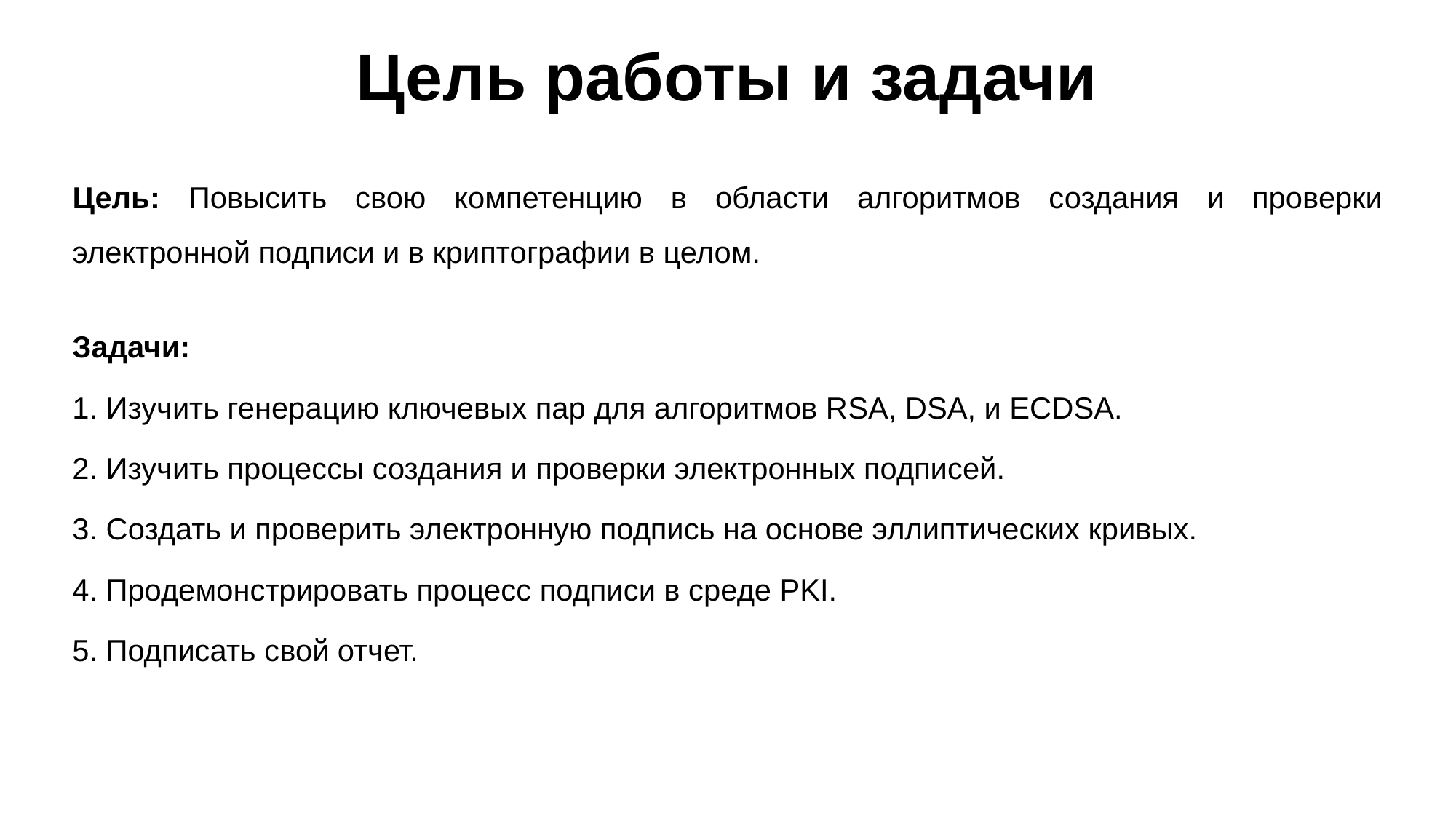

# Цель работы и задачи
Цель: Повысить свою компетенцию в области алгоритмов создания и проверки электронной подписи и в криптографии в целом.
Задачи:
1. Изучить генерацию ключевых пар для алгоритмов RSA, DSA, и ECDSA.
2. Изучить процессы создания и проверки электронных подписей.
3. Создать и проверить электронную подпись на основе эллиптических кривых.
4. Продемонстрировать процесс подписи в среде PKI.
5. Подписать свой отчет.